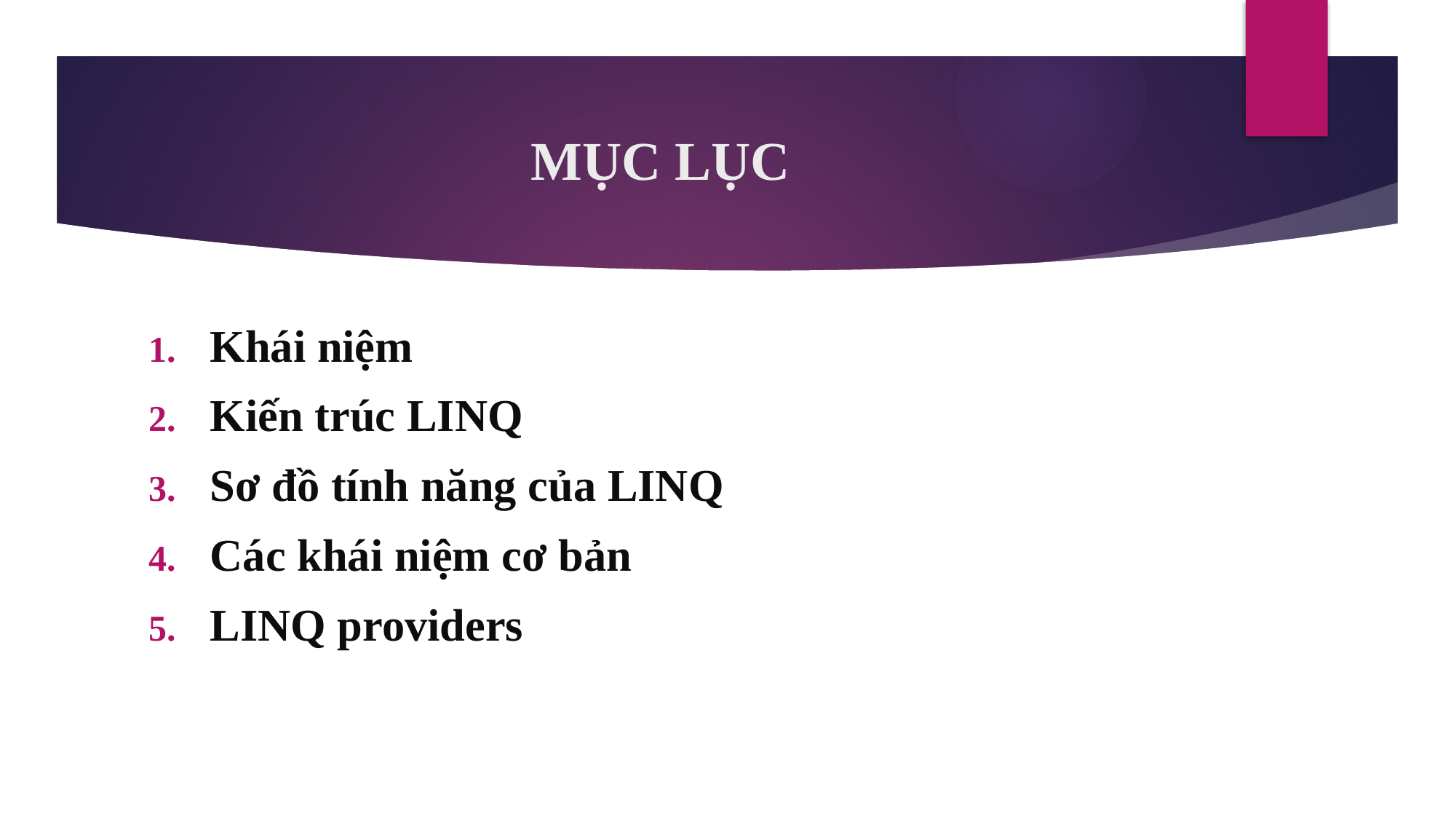

# MỤC LỤC
Khái niệm
Kiến trúc LINQ
Sơ đồ tính năng của LINQ
Các khái niệm cơ bản
LINQ providers